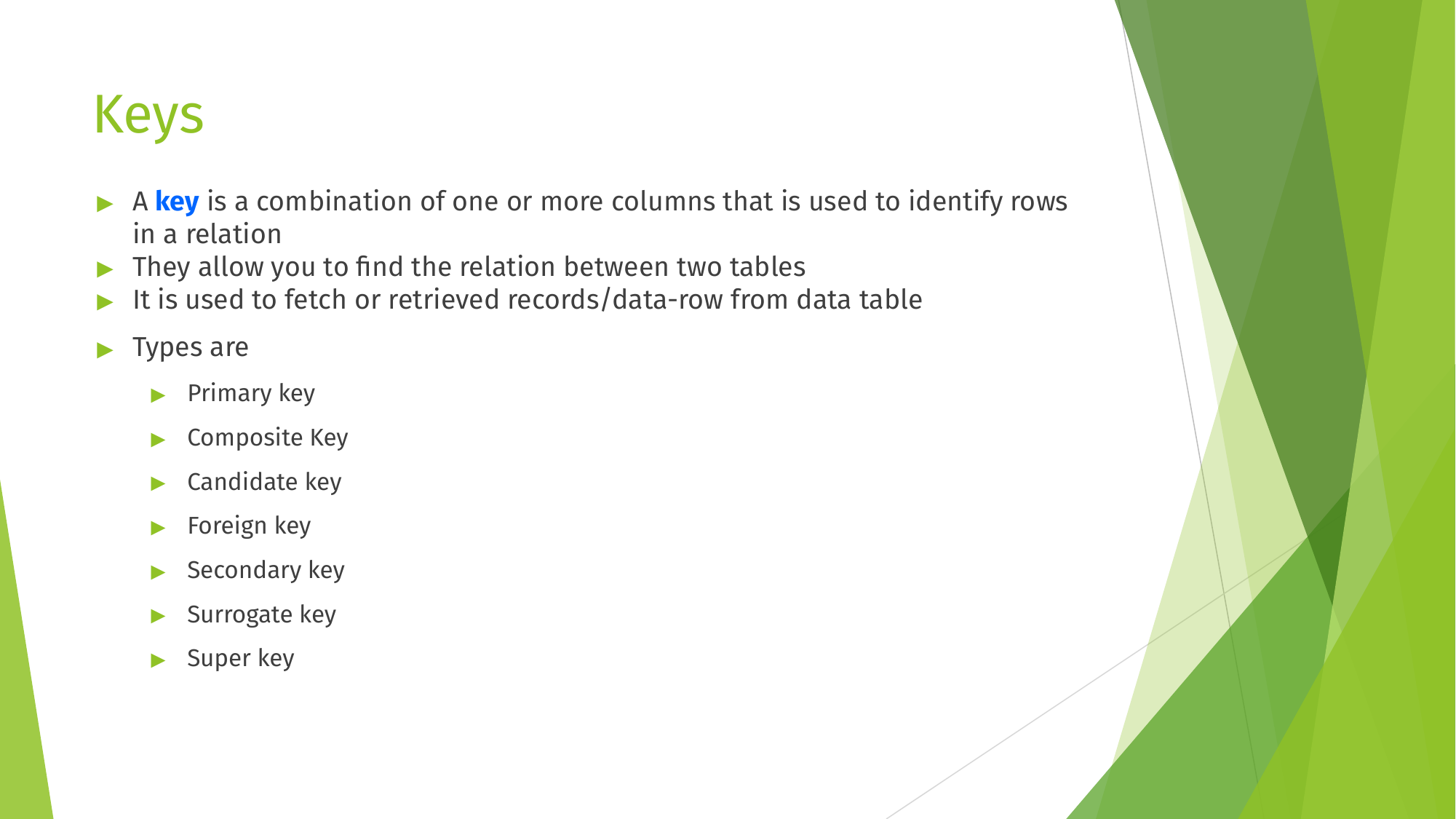

# Keys
A key is a combination of one or more columns that is used to identify rows in a relation
They allow you to find the relation between two tables
It is used to fetch or retrieved records/data-row from data table
Types are
Primary key
Composite Key
Candidate key
Foreign key
Secondary key
Surrogate key
Super key